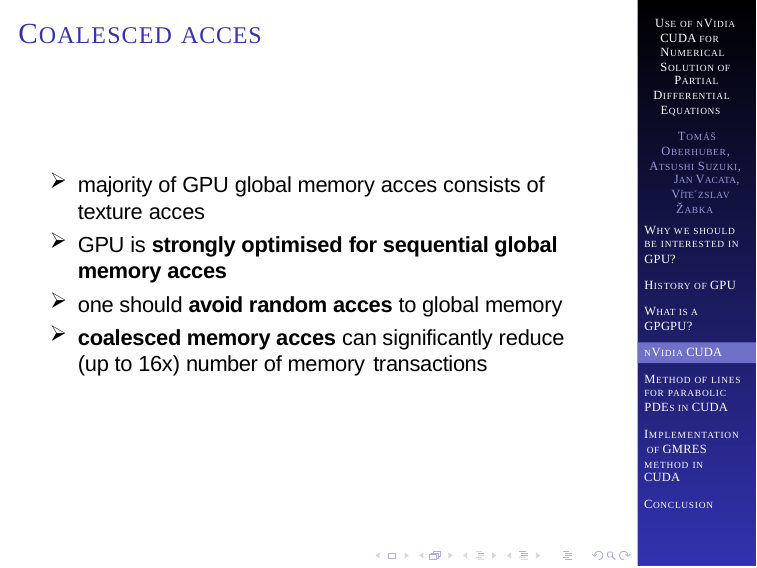

# COALESCED ACCES
USE OF NVIDIA  CUDA FOR  NUMERICAL  SOLUTION OF
PARTIAL
DIFFERENTIAL
EQUATIONS
TOMÁŠ
OBERHUBER,  ATSUSHI SUZUKI,
JAN VACATA,
VÍTEˇ ZSLAV ŽABKA
majority of GPU global memory acces consists of  texture acces
GPU is strongly optimised for sequential global  memory acces
one should avoid random acces to global memory
coalesced memory acces can significantly reduce  (up to 16x) number of memory transactions
WHY WE SHOULD  BE INTERESTED IN  GPU?

HISTORY OF GPU
WHAT IS A
GPGPU?

NVIDIA CUDA
METHOD OF LINES  FOR PARABOLIC  PDES IN CUDA
IMPLEMENTATION  OF GMRES
METHOD IN CUDA

CONCLUSION